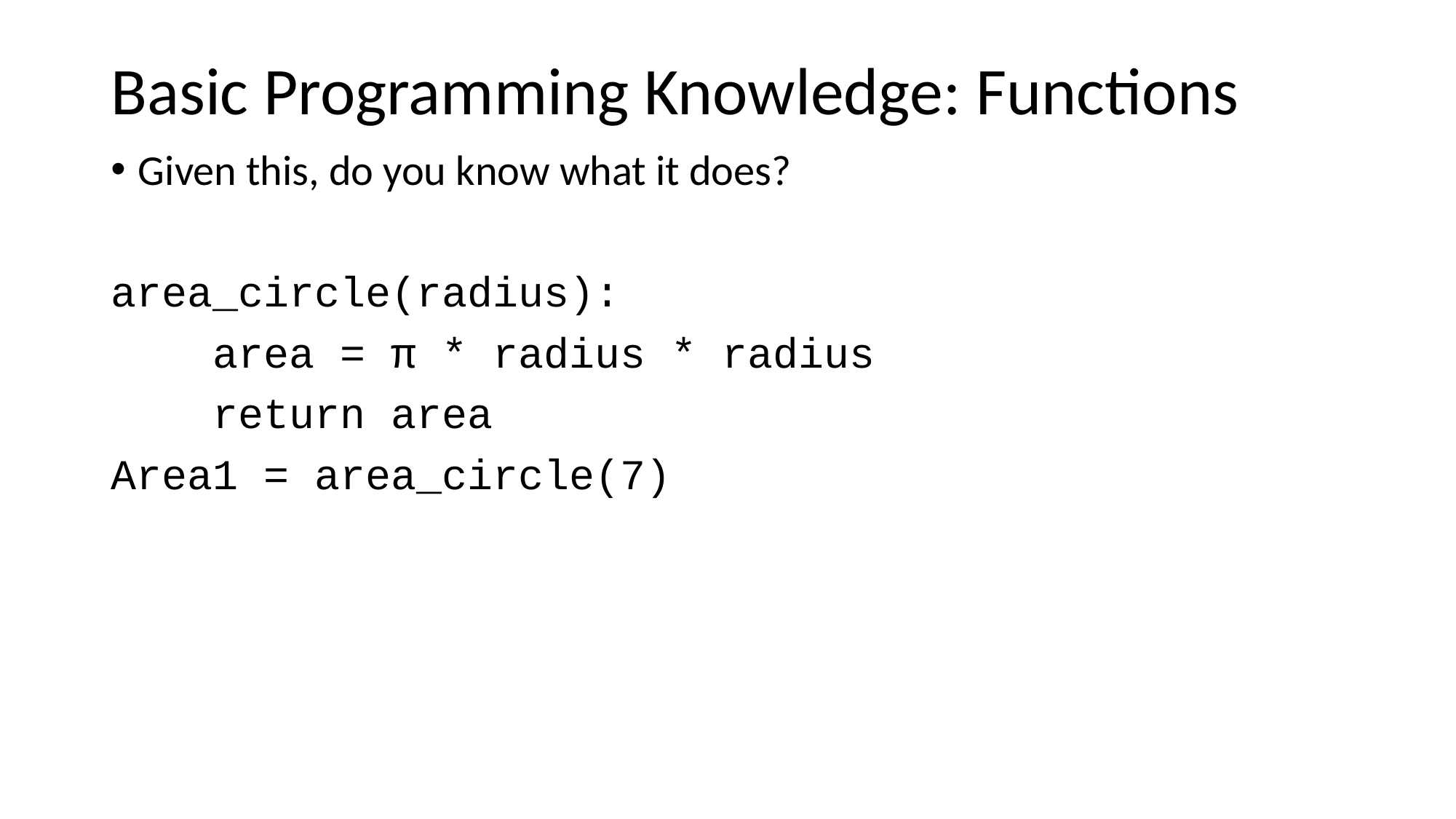

# Basic Programming Knowledge: Functions
Given this, do you know what it does?

area_circle(radius):
    area = π * radius * radius
    return area
Area1 = area_circle(7)